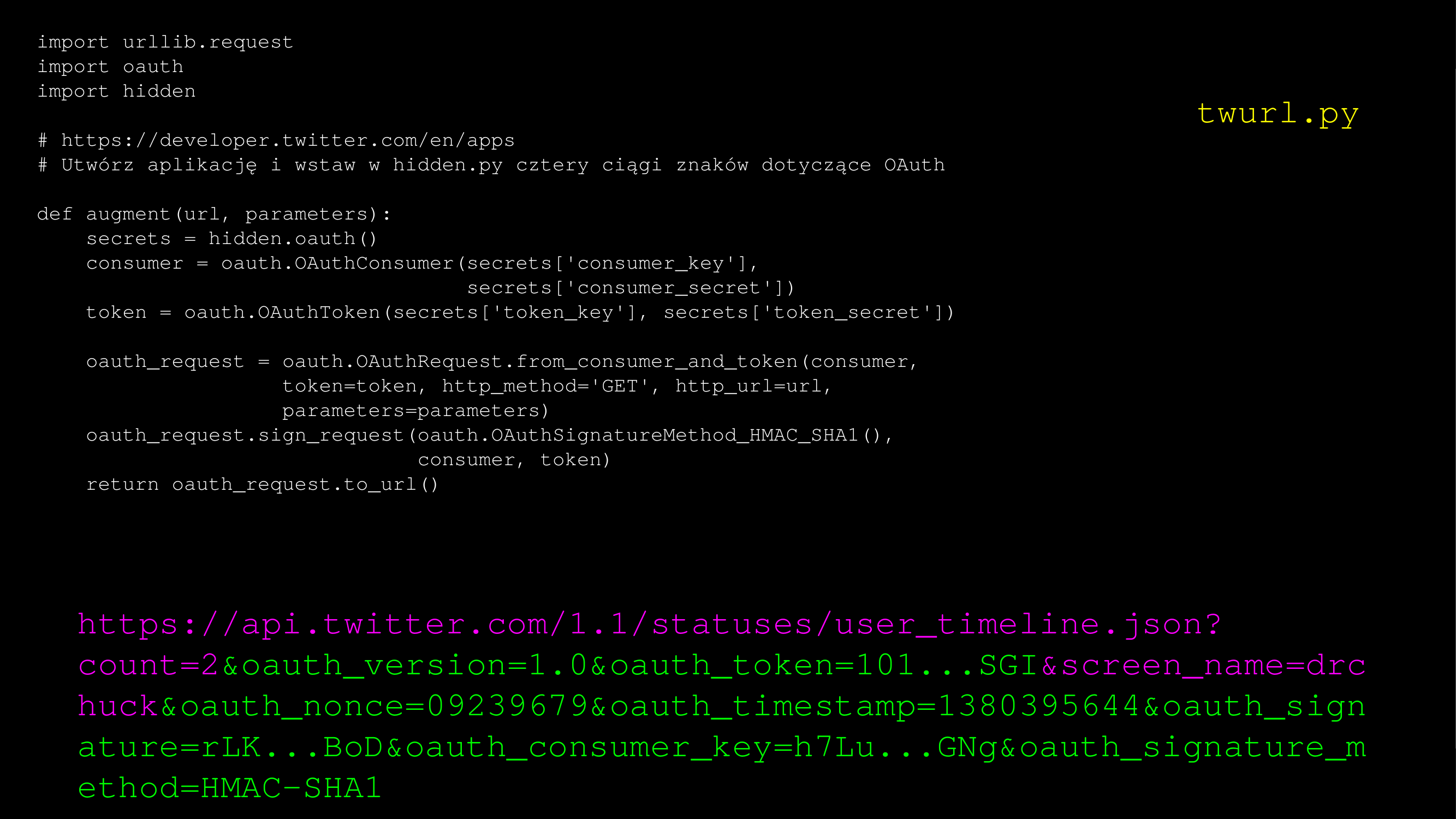

import urllib.request
import oauth
import hidden

# https://developer.twitter.com/en/apps
# Utwórz aplikację i wstaw w hidden.py cztery ciągi znaków dotyczące OAuth

def augment(url, parameters):
    secrets = hidden.oauth()
    consumer = oauth.OAuthConsumer(secrets['consumer_key'],
                                   secrets['consumer_secret'])
    token = oauth.OAuthToken(secrets['token_key'], secrets['token_secret'])

    oauth_request = oauth.OAuthRequest.from_consumer_and_token(consumer,
                    token=token, http_method='GET', http_url=url,
                    parameters=parameters)
    oauth_request.sign_request(oauth.OAuthSignatureMethod_HMAC_SHA1(),
                               consumer, token)
    return oauth_request.to_url()
twurl.py
https://api.twitter.com/1.1/statuses/user_timeline.json?count=2&oauth_version=1.0&oauth_token=101...SGI&screen_name=drchuck&oauth_nonce=09239679&oauth_timestamp=1380395644&oauth_signature=rLK...BoD&oauth_consumer_key=h7Lu...GNg&oauth_signature_method=HMAC-SHA1